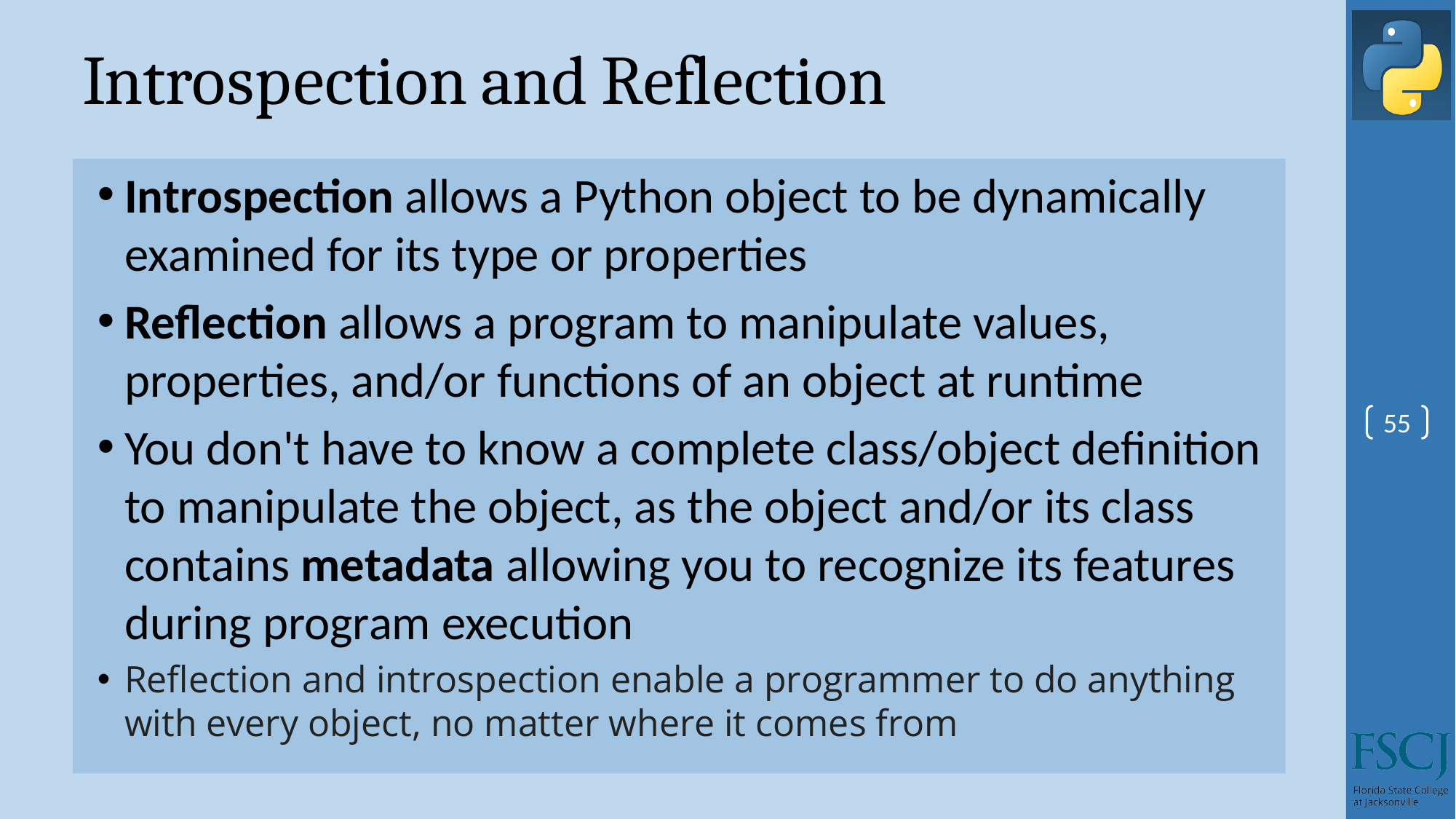

# Introspection and Reflection
Introspection allows a Python object to be dynamically examined for its type or properties
Reflection allows a program to manipulate values, properties, and/or functions of an object at runtime
You don't have to know a complete class/object definition to manipulate the object, as the object and/or its class contains metadata allowing you to recognize its features during program execution
Reflection and introspection enable a programmer to do anything with every object, no matter where it comes from

55